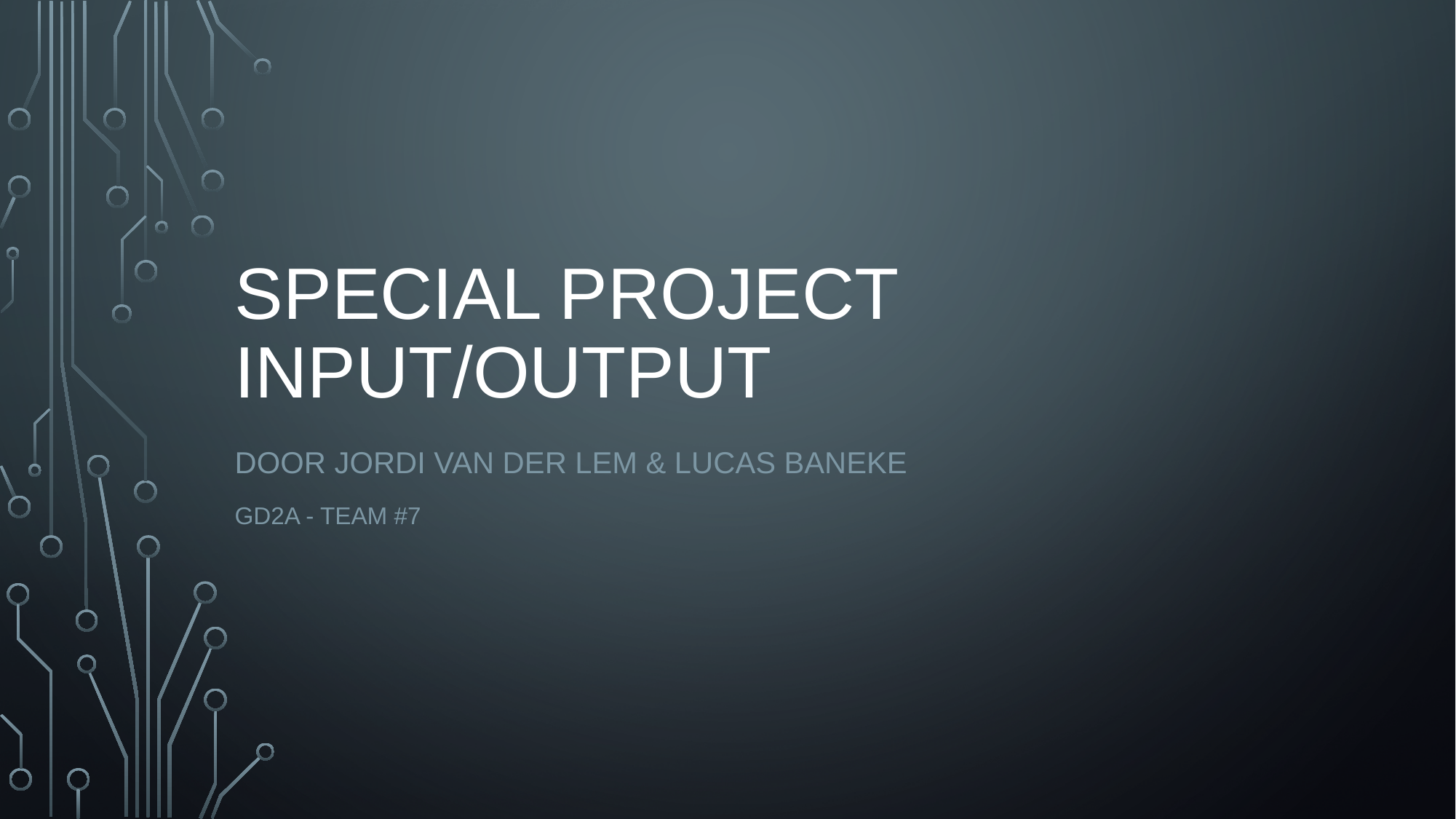

# Special project Input/output
Door Jordi van der lem & Lucas Baneke
GD2A - Team #7